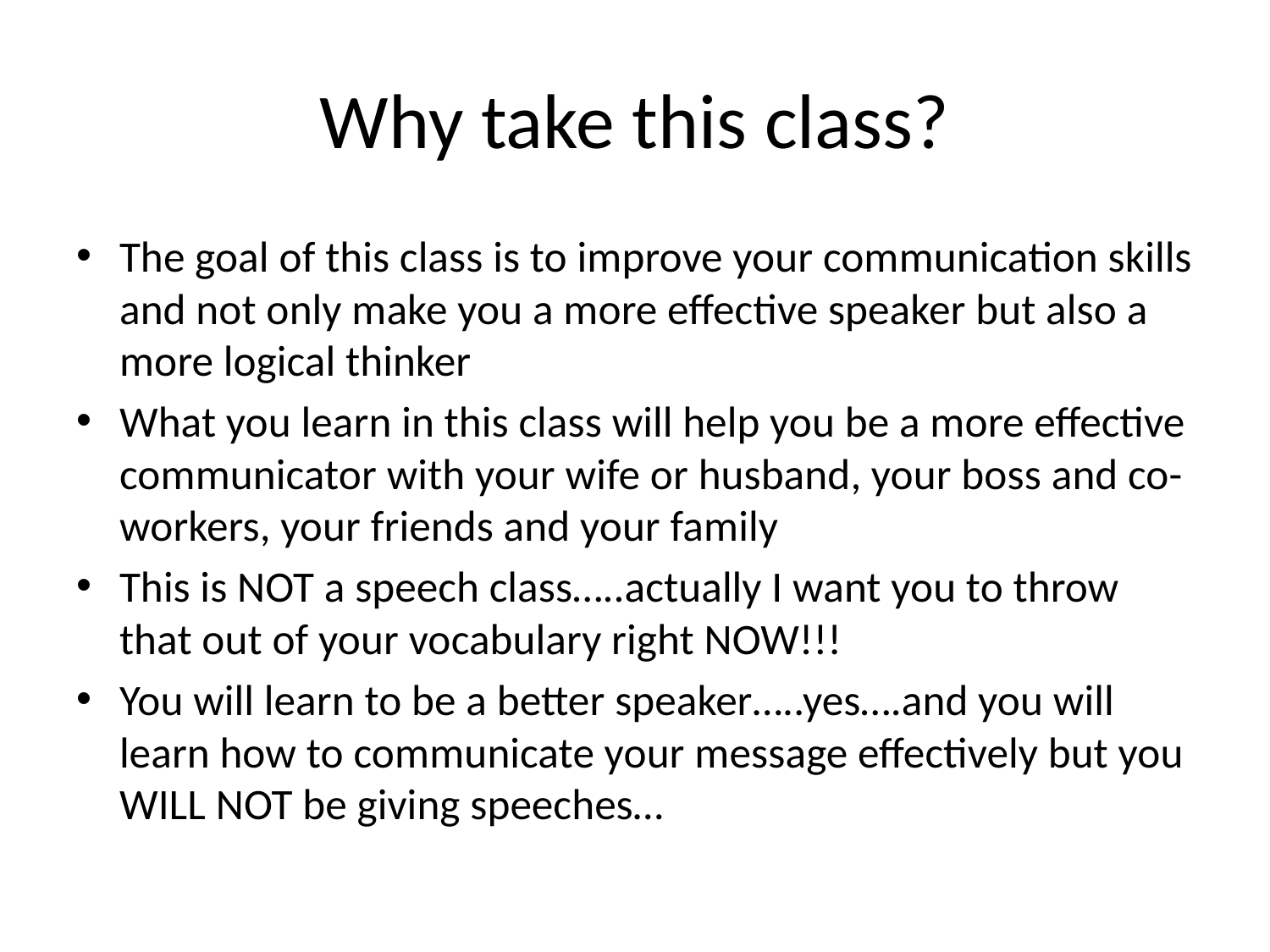

# Why take this class?
The goal of this class is to improve your communication skills and not only make you a more effective speaker but also a more logical thinker
What you learn in this class will help you be a more effective communicator with your wife or husband, your boss and co-workers, your friends and your family
This is NOT a speech class…..actually I want you to throw that out of your vocabulary right NOW!!!
You will learn to be a better speaker…..yes….and you will learn how to communicate your message effectively but you WILL NOT be giving speeches…